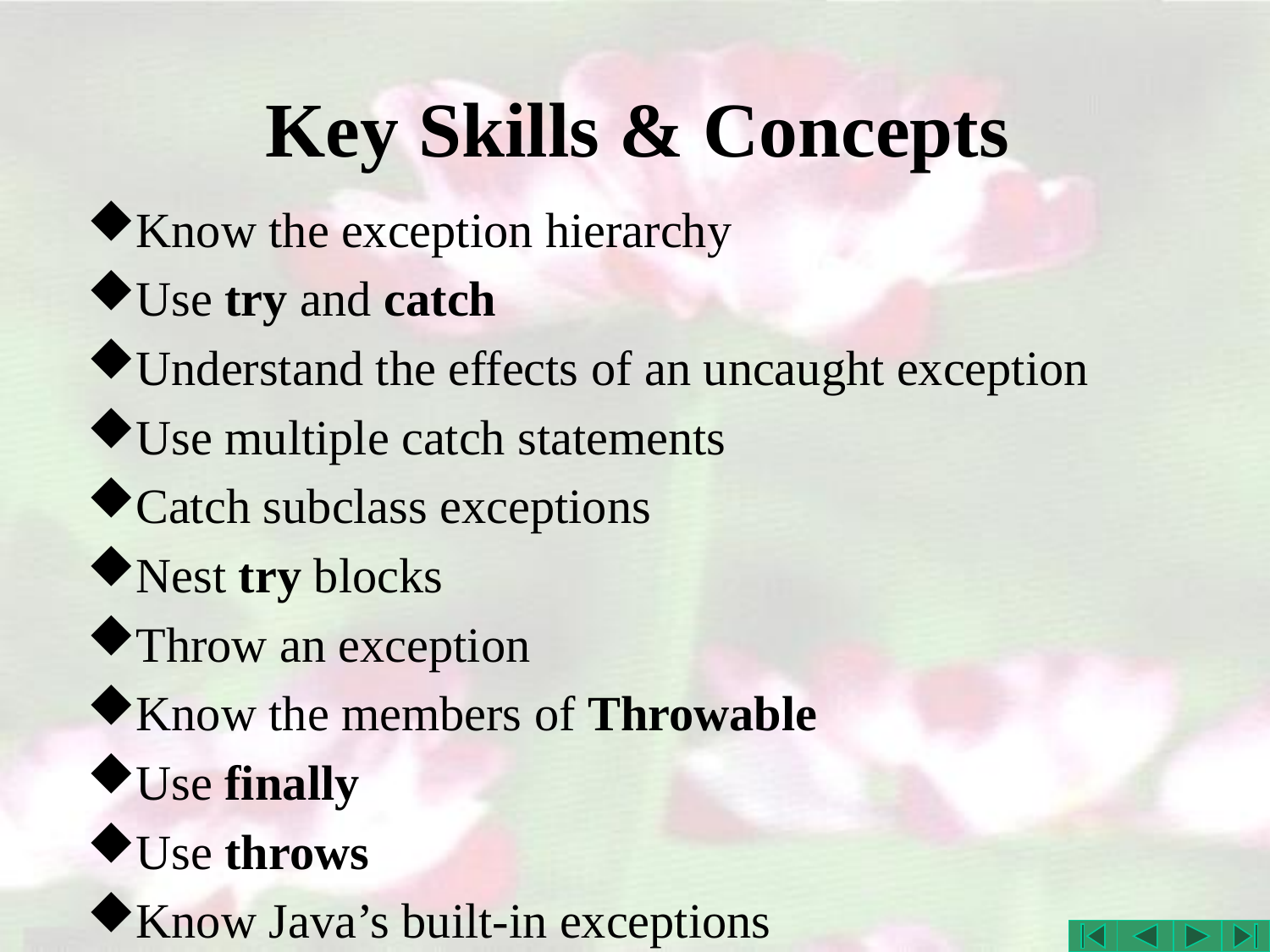

# Key Skills & Concepts
Know the exception hierarchy
Use try and catch
Understand the effects of an uncaught exception
Use multiple catch statements
Catch subclass exceptions
Nest try blocks
Throw an exception
Know the members of Throwable
Use finally
Use throws
Know Java’s built-in exceptions
Create custom exception classes